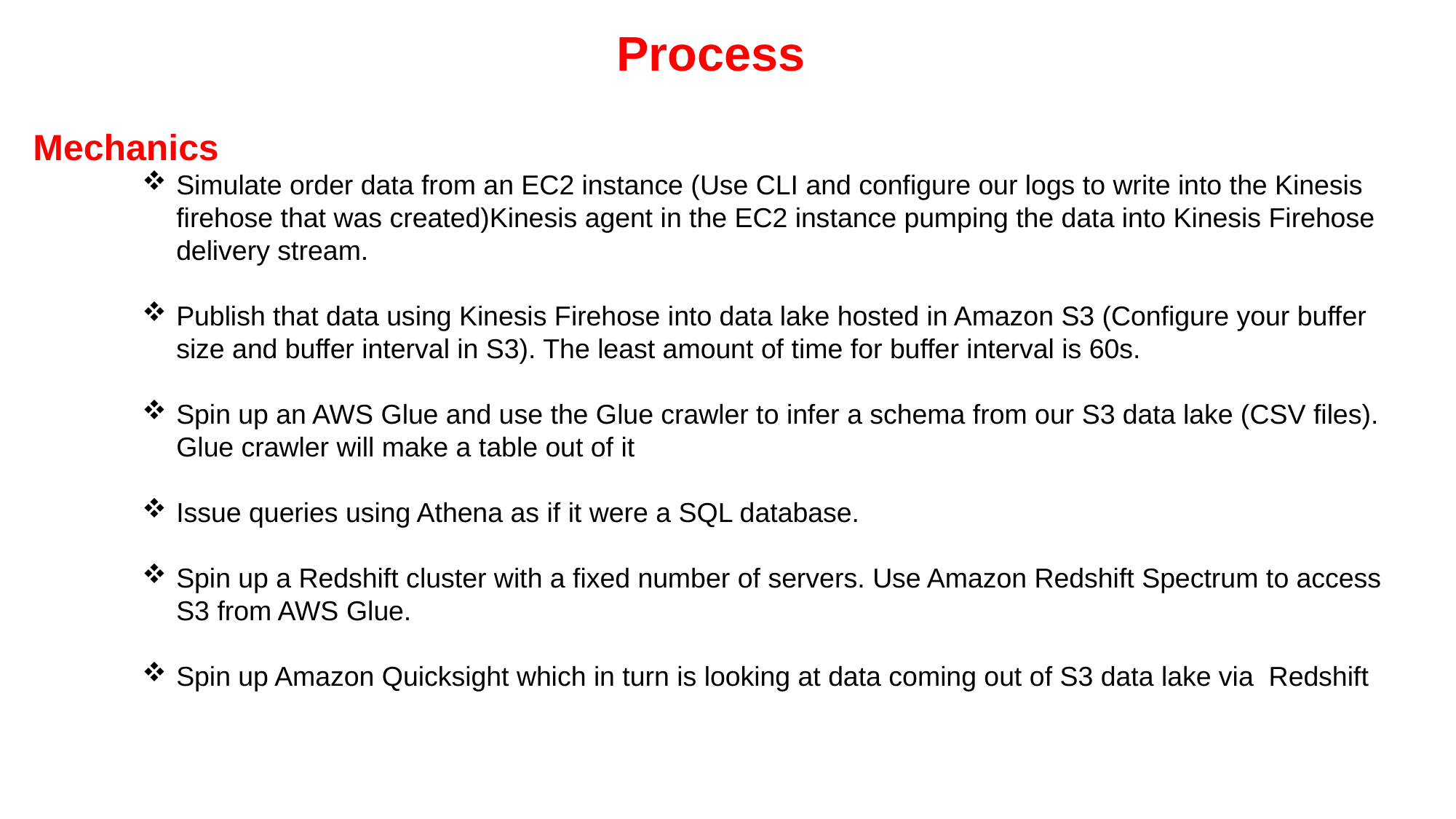

Process
Mechanics
Simulate order data from an EC2 instance (Use CLI and configure our logs to write into the Kinesis firehose that was created)Kinesis agent in the EC2 instance pumping the data into Kinesis Firehose delivery stream.

Publish that data using Kinesis Firehose into data lake hosted in Amazon S3 (Configure your buffer size and buffer interval in S3). The least amount of time for buffer interval is 60s.

Spin up an AWS Glue and use the Glue crawler to infer a schema from our S3 data lake (CSV files). Glue crawler will make a table out of it

Issue queries using Athena as if it were a SQL database.

Spin up a Redshift cluster with a fixed number of servers. Use Amazon Redshift Spectrum to access S3 from AWS Glue.

Spin up Amazon Quicksight which in turn is looking at data coming out of S3 data lake via  Redshift